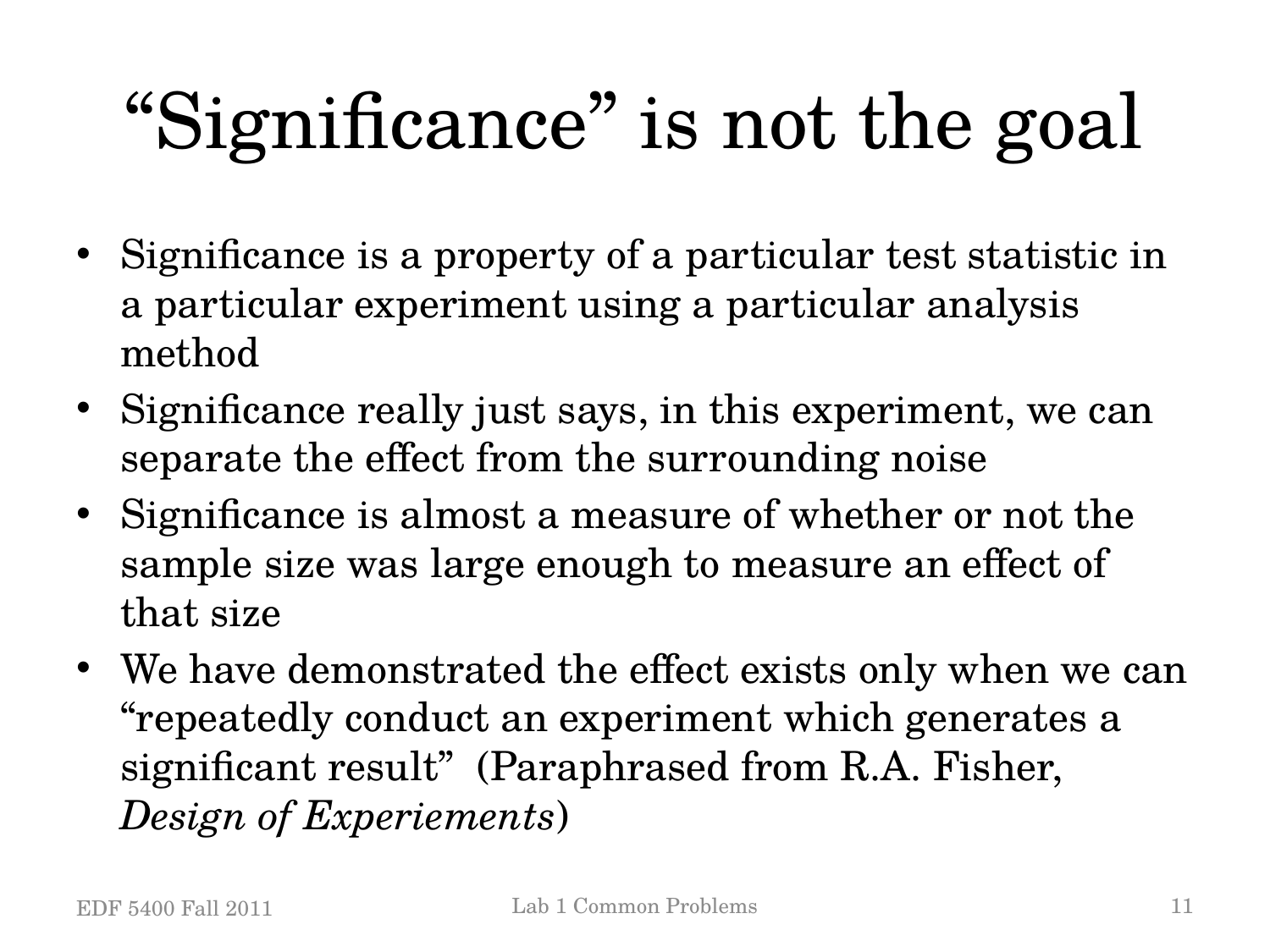

# “Significance” is not the goal
Significance is a property of a particular test statistic in a particular experiment using a particular analysis method
Significance really just says, in this experiment, we can separate the effect from the surrounding noise
Significance is almost a measure of whether or not the sample size was large enough to measure an effect of that size
We have demonstrated the effect exists only when we can “repeatedly conduct an experiment which generates a significant result”  (Paraphrased from R.A. Fisher, Design of Experiements)

EDF 5400 Fall 2011
Lab 1 Common Problems
11